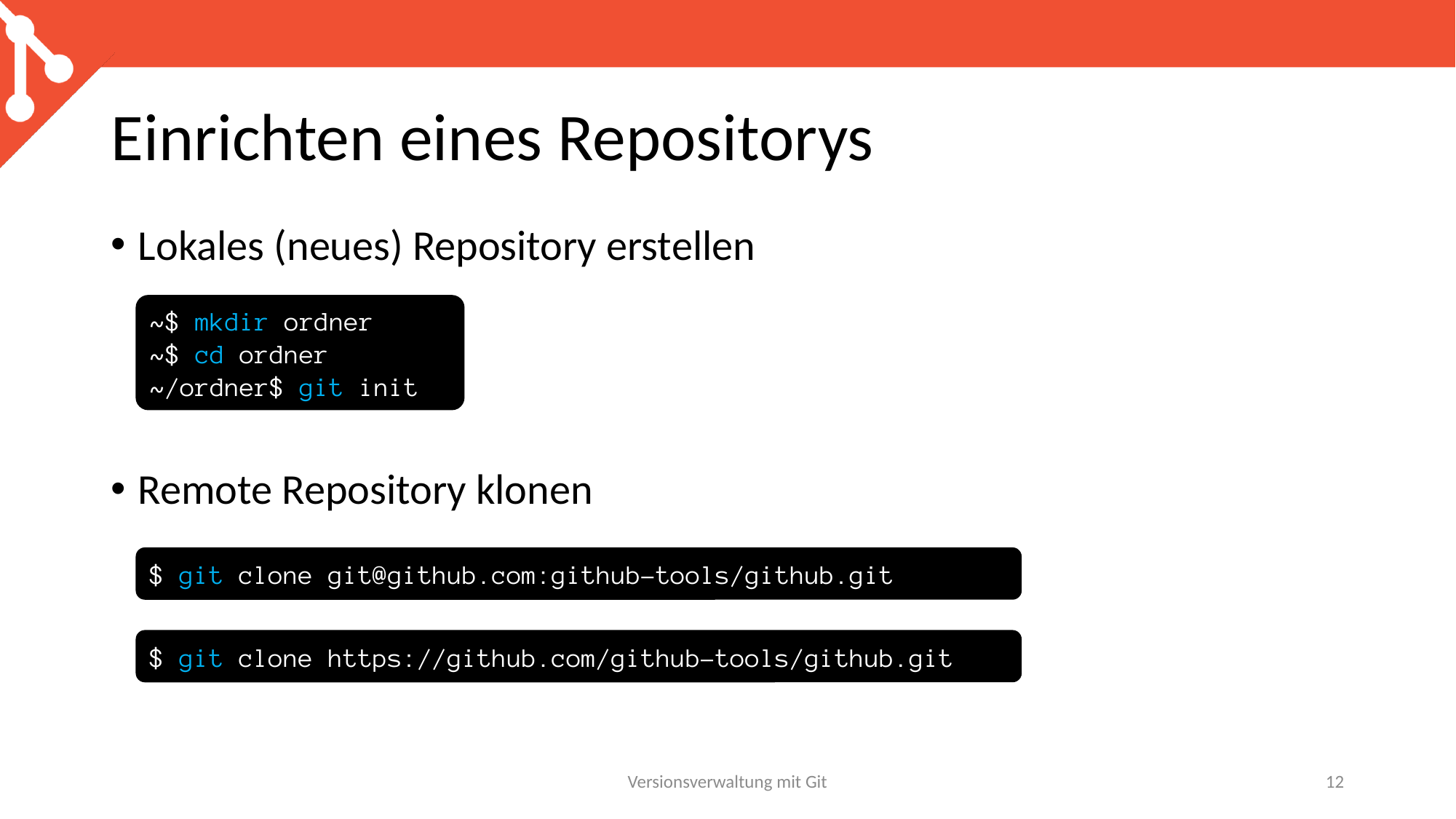

# Einrichten eines Repositorys
Lokales (neues) Repository erstellen

Remote Repository klonen

~$ mkdir ordner
~$ cd ordner
~/ordner$ git init
$ git clone git@github.com:github-tools/github.git
$ git clone https://github.com/github-tools/github.git
Versionsverwaltung mit Git
12